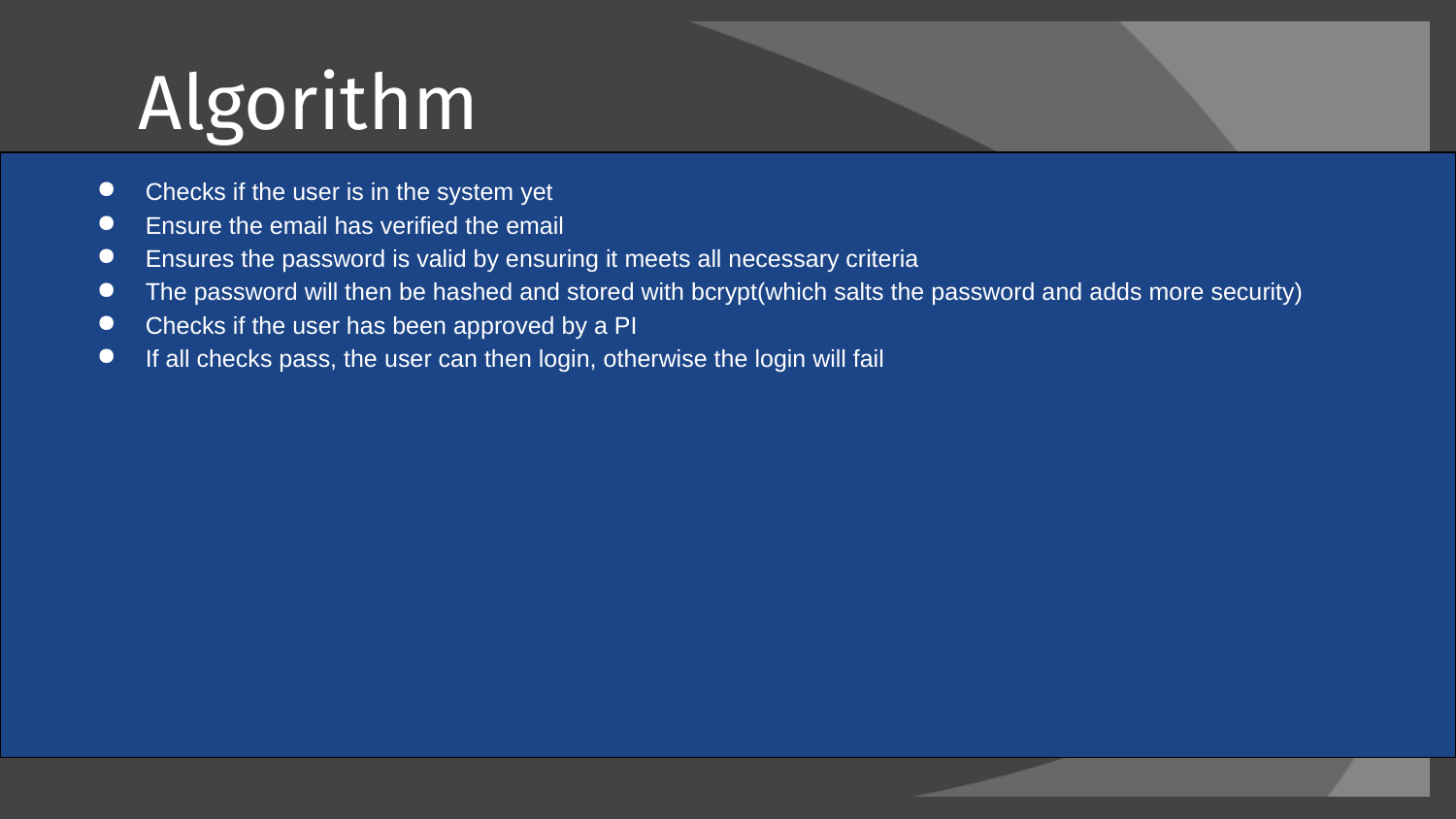

# Algorithm

Checks if the user is in the system yet
Ensure the email has verified the email
Ensures the password is valid by ensuring it meets all necessary criteria
The password will then be hashed and stored with bcrypt(which salts the password and adds more security)
Checks if the user has been approved by a PI
If all checks pass, the user can then login, otherwise the login will fail